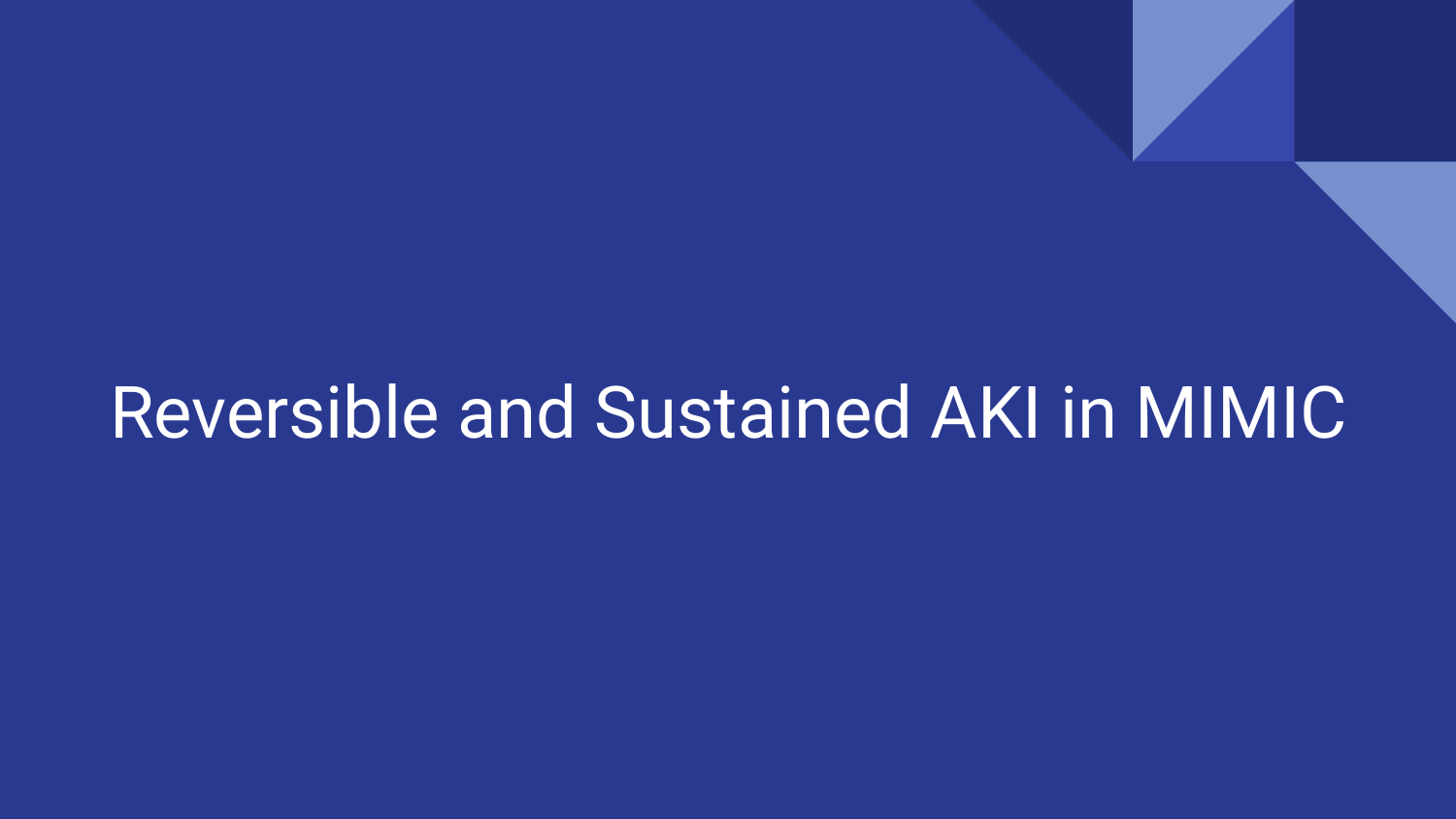

# Reversible and Sustained AKI in MIMIC